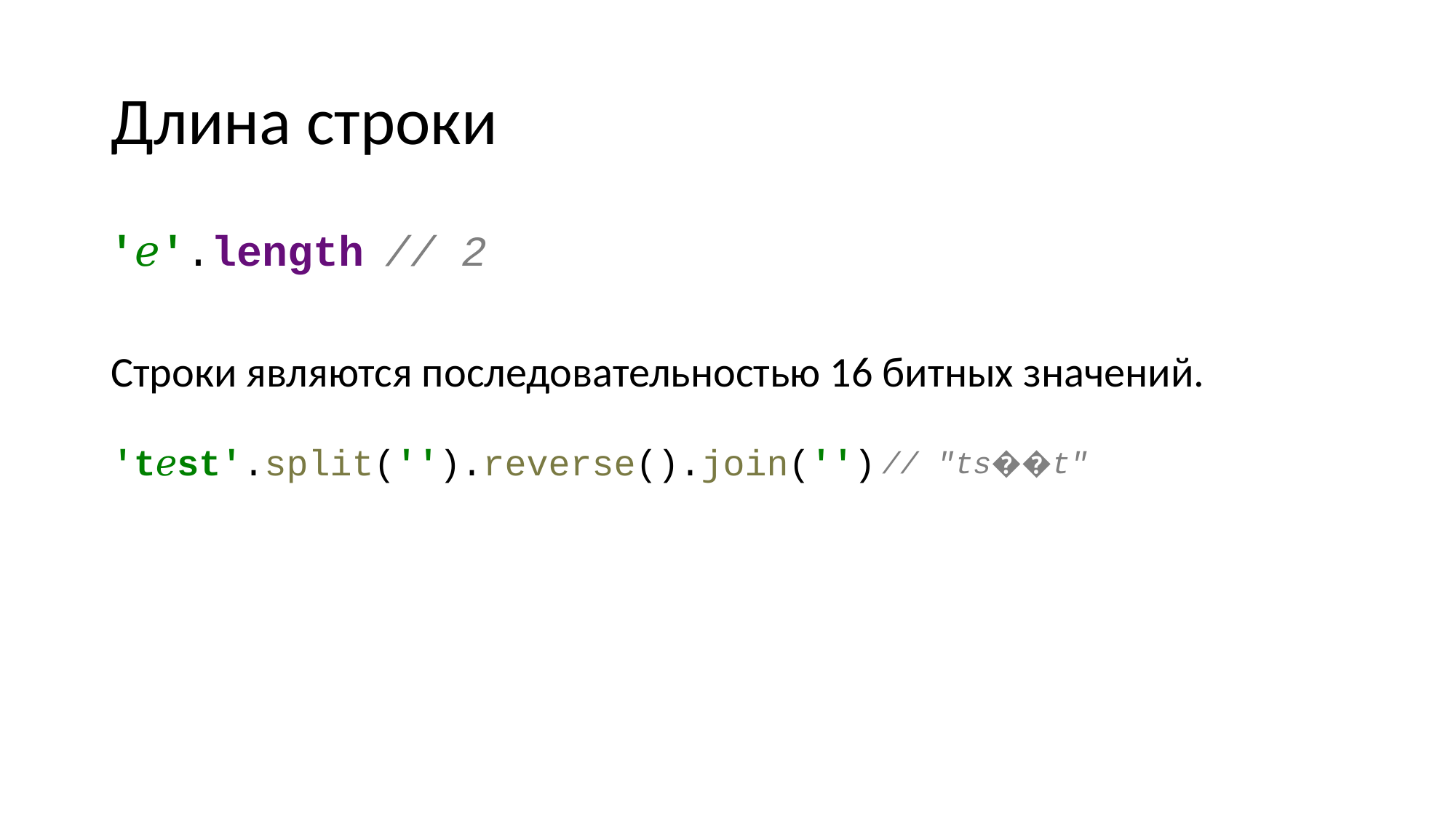

# Длина строки

Строки являются последовательностью 16 битных значений.
'𝑒'.length
// 2
't𝑒st'.split('').reverse().join('')
// "ts��t"